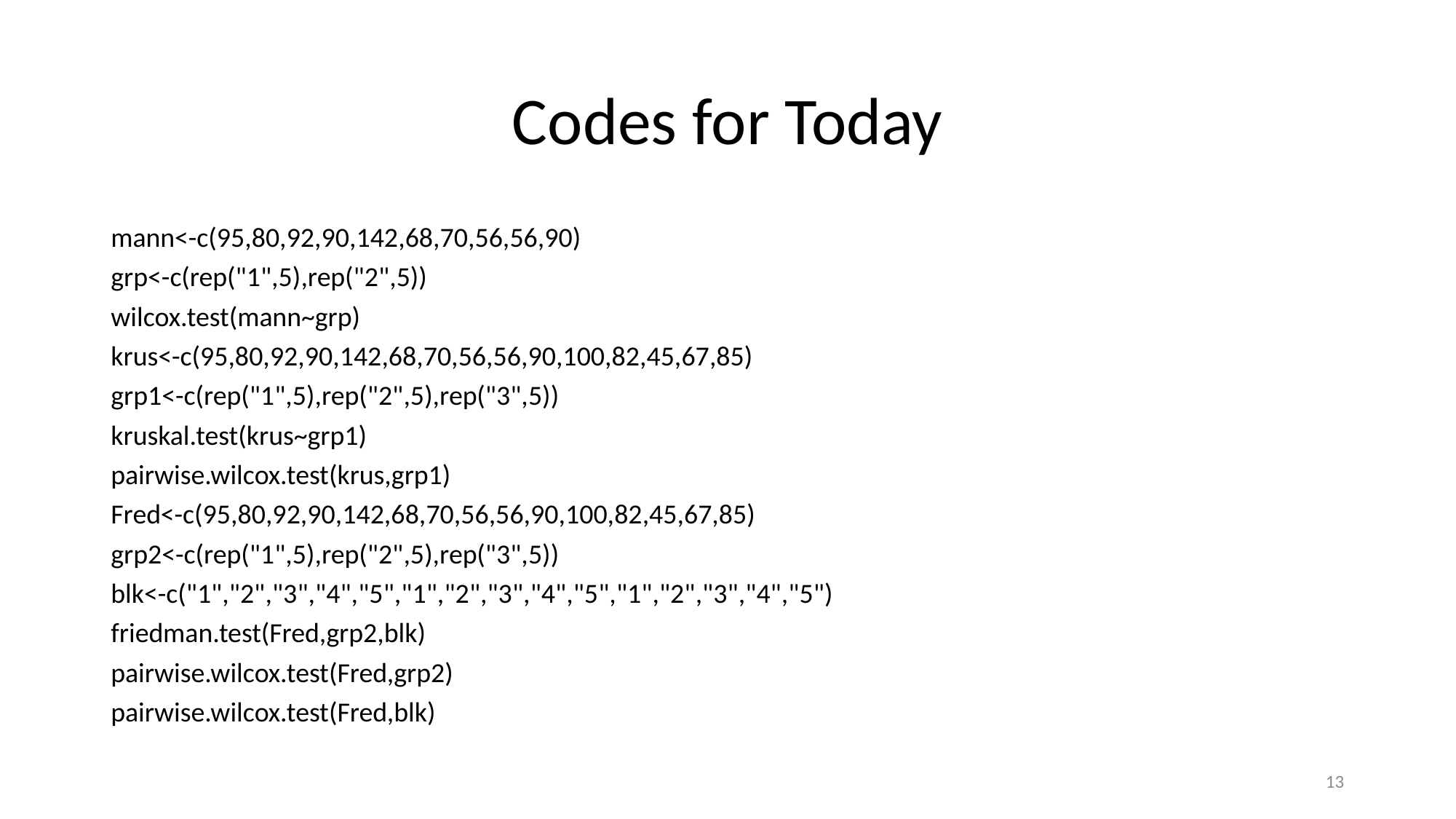

# Codes for Today
mann<-c(95,80,92,90,142,68,70,56,56,90)
grp<-c(rep("1",5),rep("2",5))
wilcox.test(mann~grp)
krus<-c(95,80,92,90,142,68,70,56,56,90,100,82,45,67,85)
grp1<-c(rep("1",5),rep("2",5),rep("3",5))
kruskal.test(krus~grp1)
pairwise.wilcox.test(krus,grp1)
Fred<-c(95,80,92,90,142,68,70,56,56,90,100,82,45,67,85)
grp2<-c(rep("1",5),rep("2",5),rep("3",5))
blk<-c("1","2","3","4","5","1","2","3","4","5","1","2","3","4","5")
friedman.test(Fred,grp2,blk)
pairwise.wilcox.test(Fred,grp2)
pairwise.wilcox.test(Fred,blk)

13